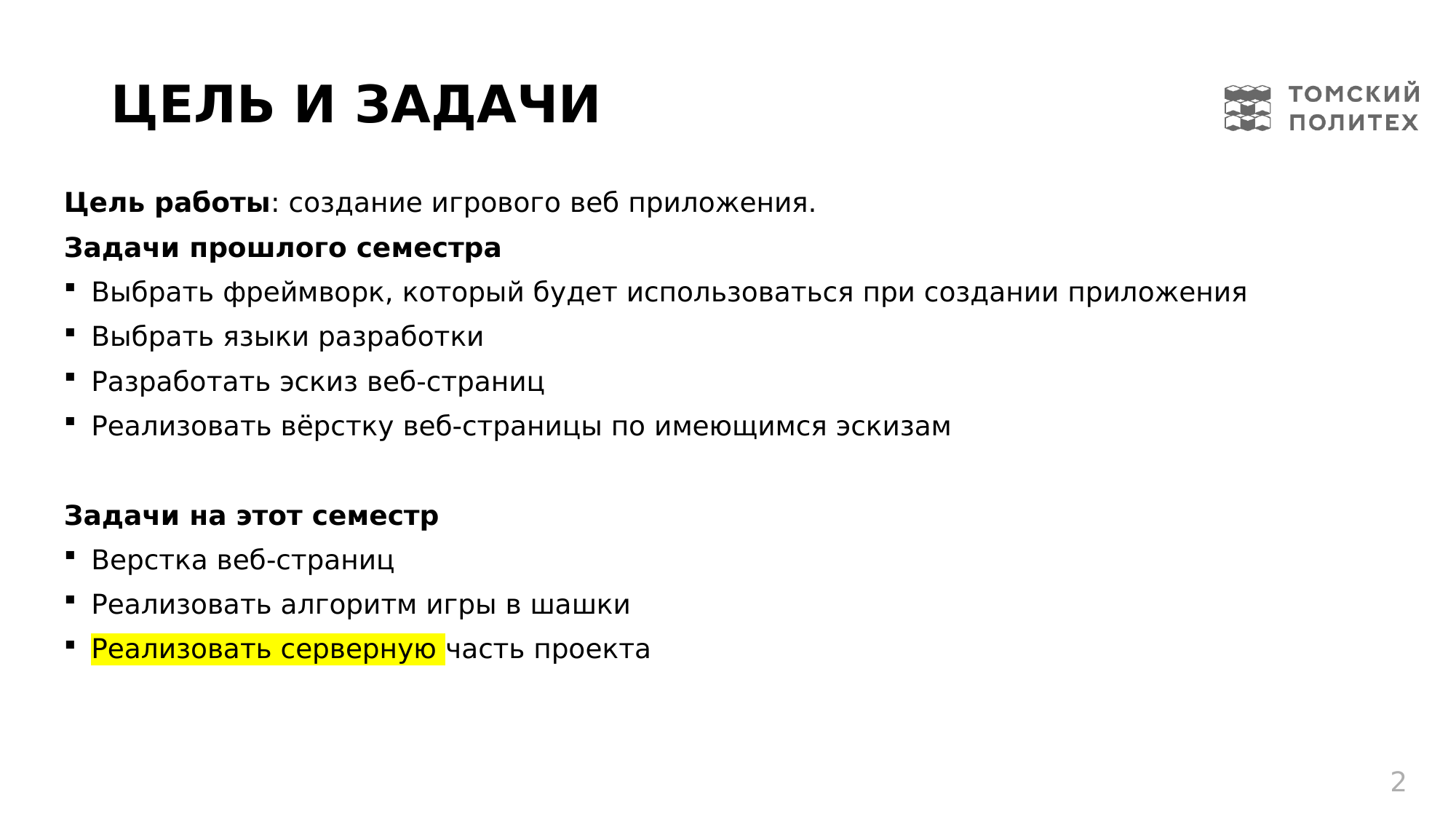

# Цель и задачи
Цель работы: создание игрового веб приложения.
Задачи прошлого семестра
Выбрать фреймворк, который будет использоваться при создании приложения
Выбрать языки разработки
Разработать эскиз веб-страниц
Реализовать вёрстку веб-страницы по имеющимся эскизам

Задачи на этот семестр
Верстка веб-страниц
Реализовать алгоритм игры в шашки
Реализовать серверную часть проекта

2